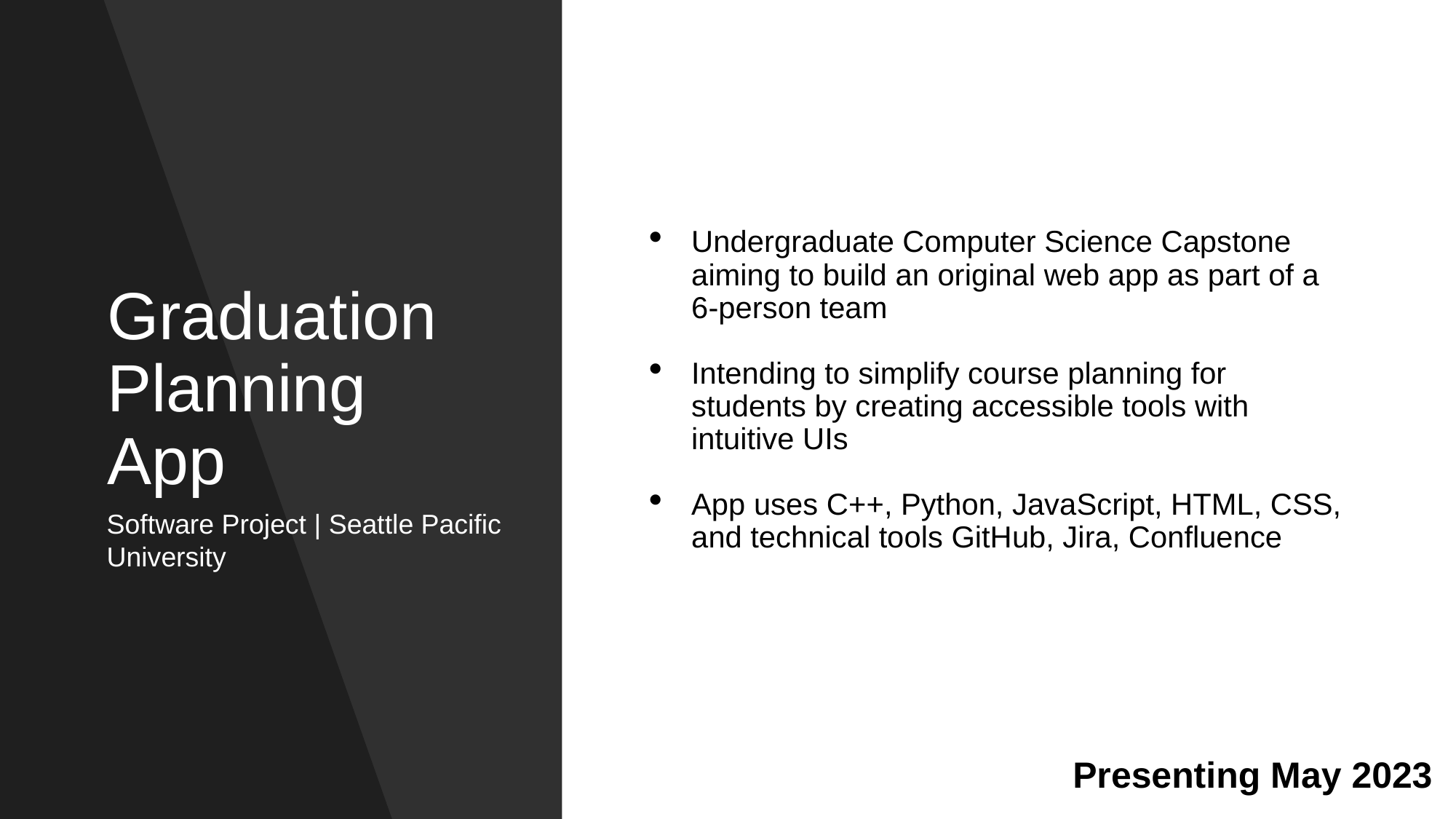

# Graduation Planning App
Undergraduate Computer Science Capstone aiming to build an original web app as part of a 6-person team

Intending to simplify course planning for students by creating accessible tools with intuitive UIs

App uses C++, Python, JavaScript, HTML, CSS, and technical tools GitHub, Jira, Confluence
Software Project | Seattle Pacific University
Presenting May 2023